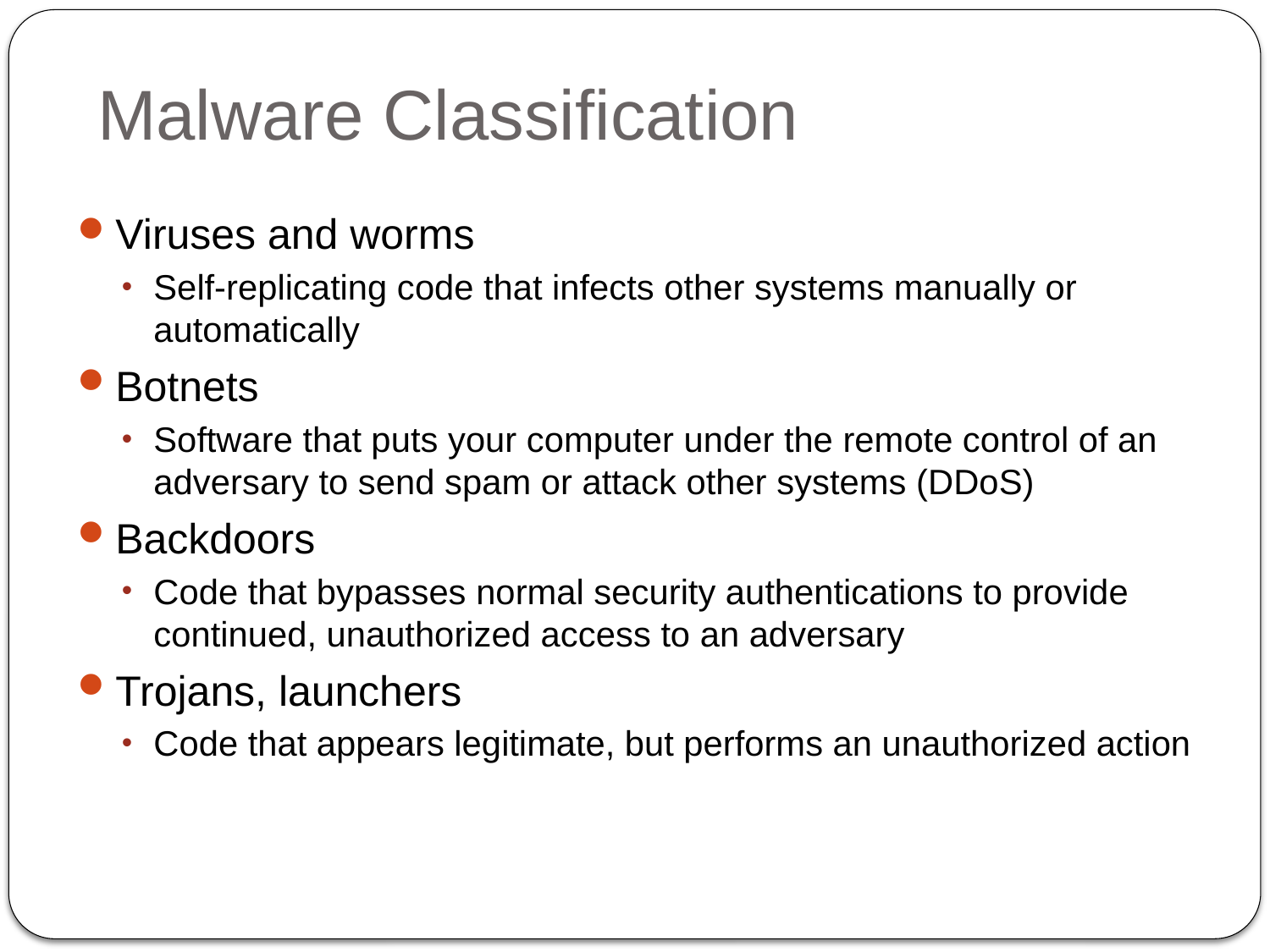

# Malware Classification
Viruses and worms
Self-replicating code that infects other systems manually or automatically
Botnets
Software that puts your computer under the remote control of an adversary to send spam or attack other systems (DDoS)
Backdoors
Code that bypasses normal security authentications to provide continued, unauthorized access to an adversary
Trojans, launchers
Code that appears legitimate, but performs an unauthorized action